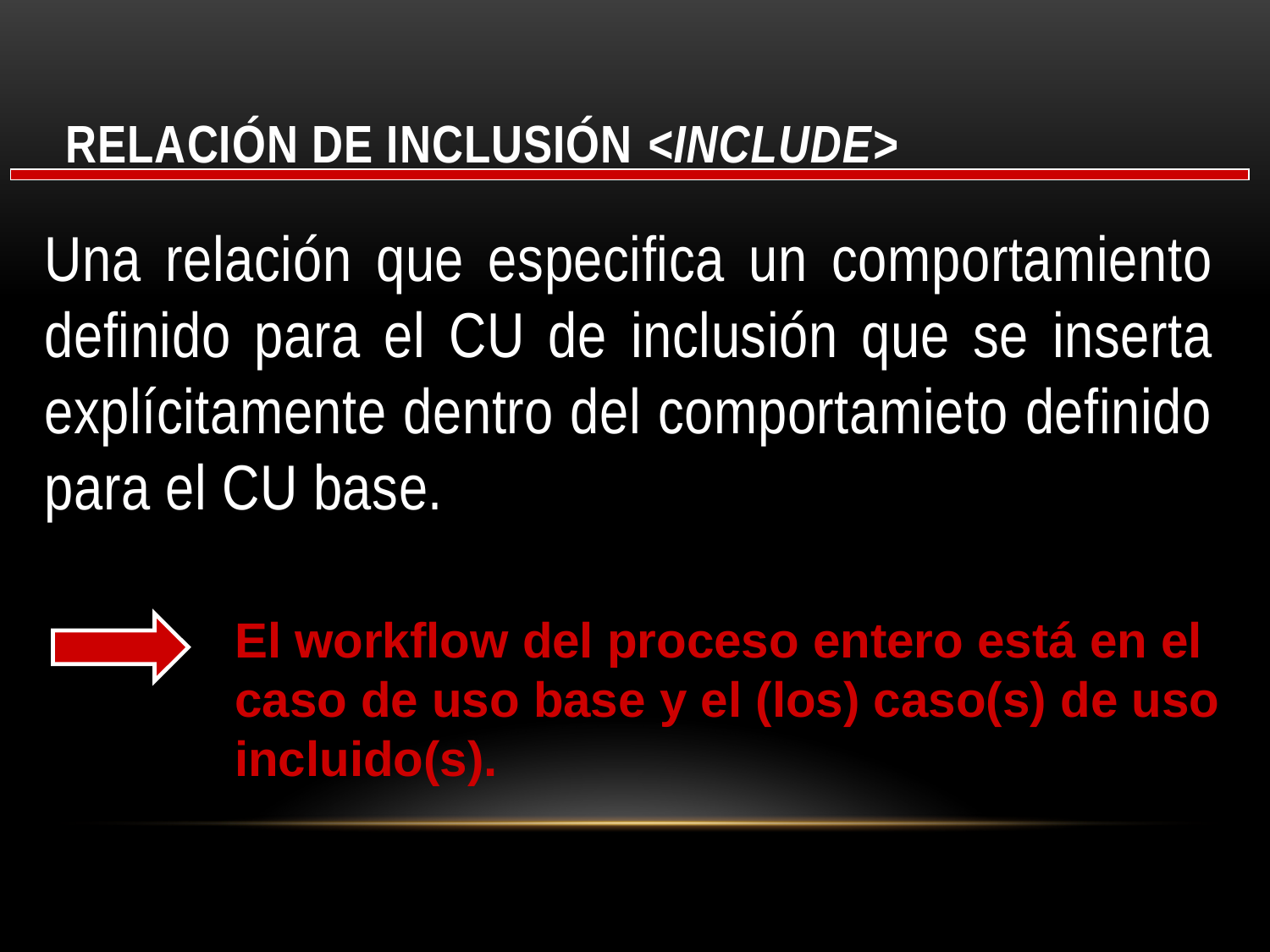

# Relación de inclusión <include>

Una relación que especifica un comportamiento definido para el CU de inclusión que se inserta explícitamente dentro del comportamieto definido para el CU base.

El workflow del proceso entero está en el caso de uso base y el (los) caso(s) de uso incluido(s).